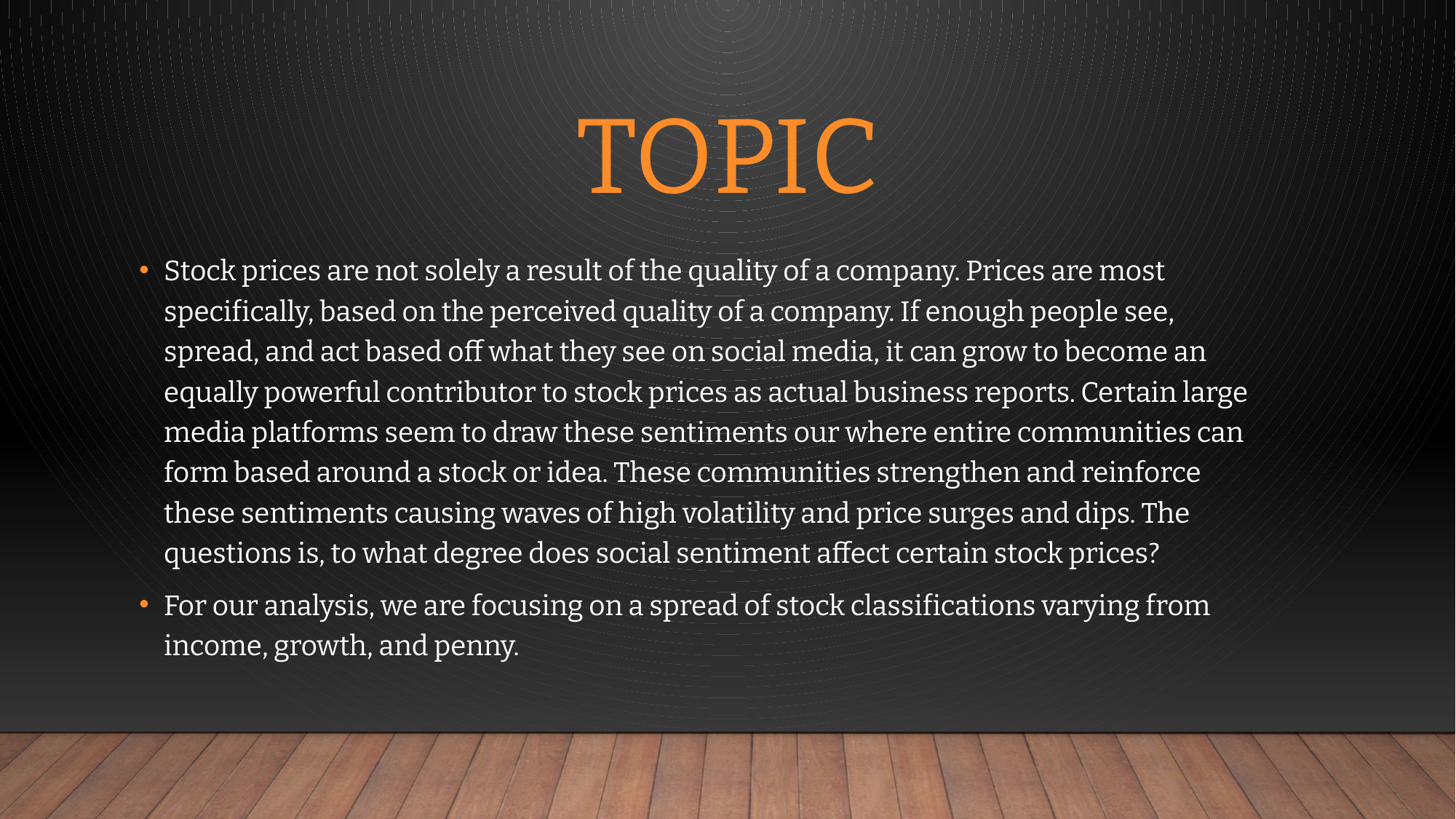

# Topic
Stock prices are not solely a result of the quality of a company. Prices are most specifically, based on the perceived quality of a company. If enough people see, spread, and act based off what they see on social media, it can grow to become an equally powerful contributor to stock prices as actual business reports. Certain large media platforms seem to draw these sentiments our where entire communities can form based around a stock or idea. These communities strengthen and reinforce these sentiments causing waves of high volatility and price surges and dips. The questions is, to what degree does social sentiment affect certain stock prices?
For our analysis, we are focusing on a spread of stock classifications varying from income, growth, and penny.